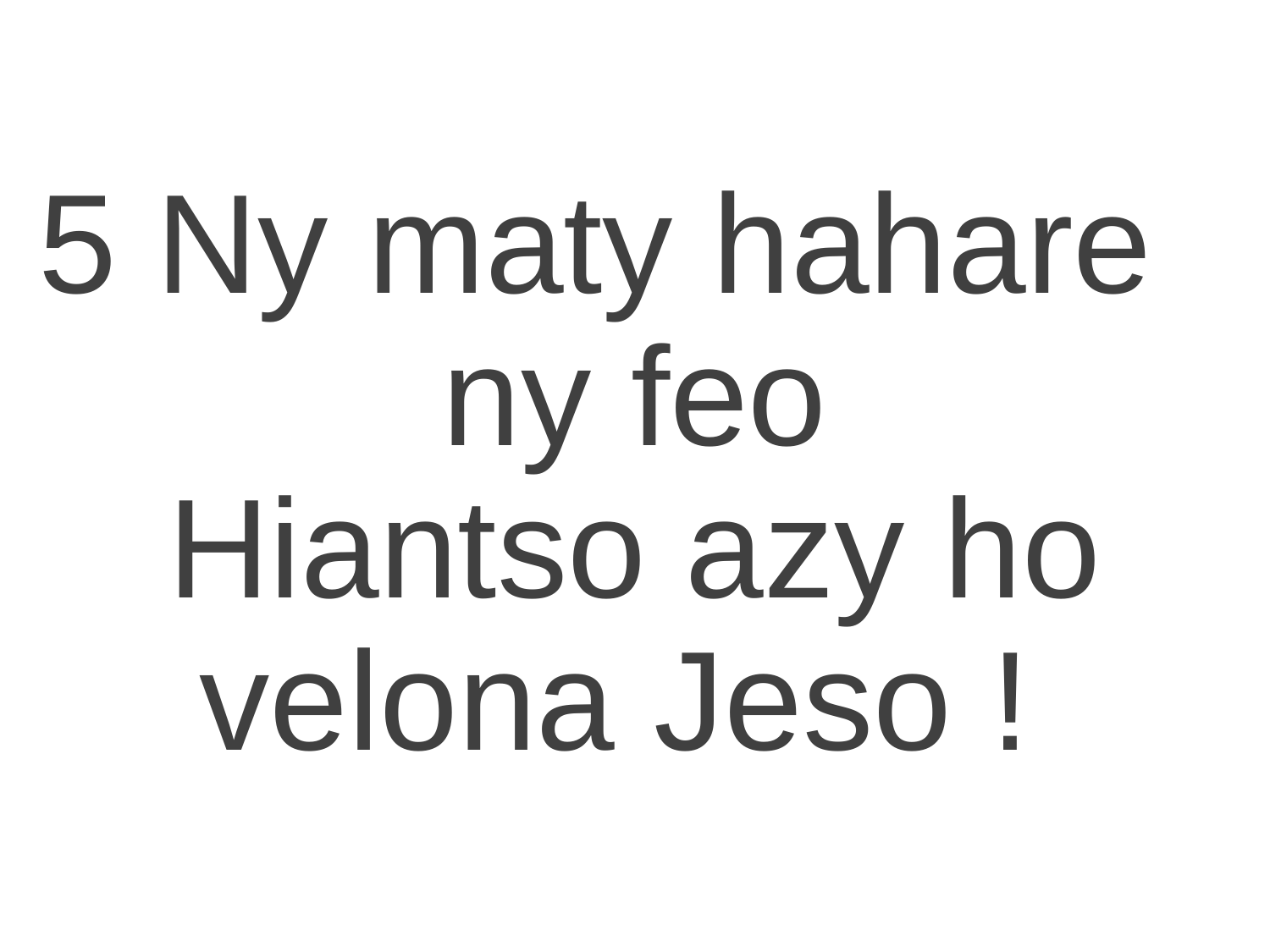

5 Ny maty hahare
ny feo
Hiantso azy ho velona Jeso !